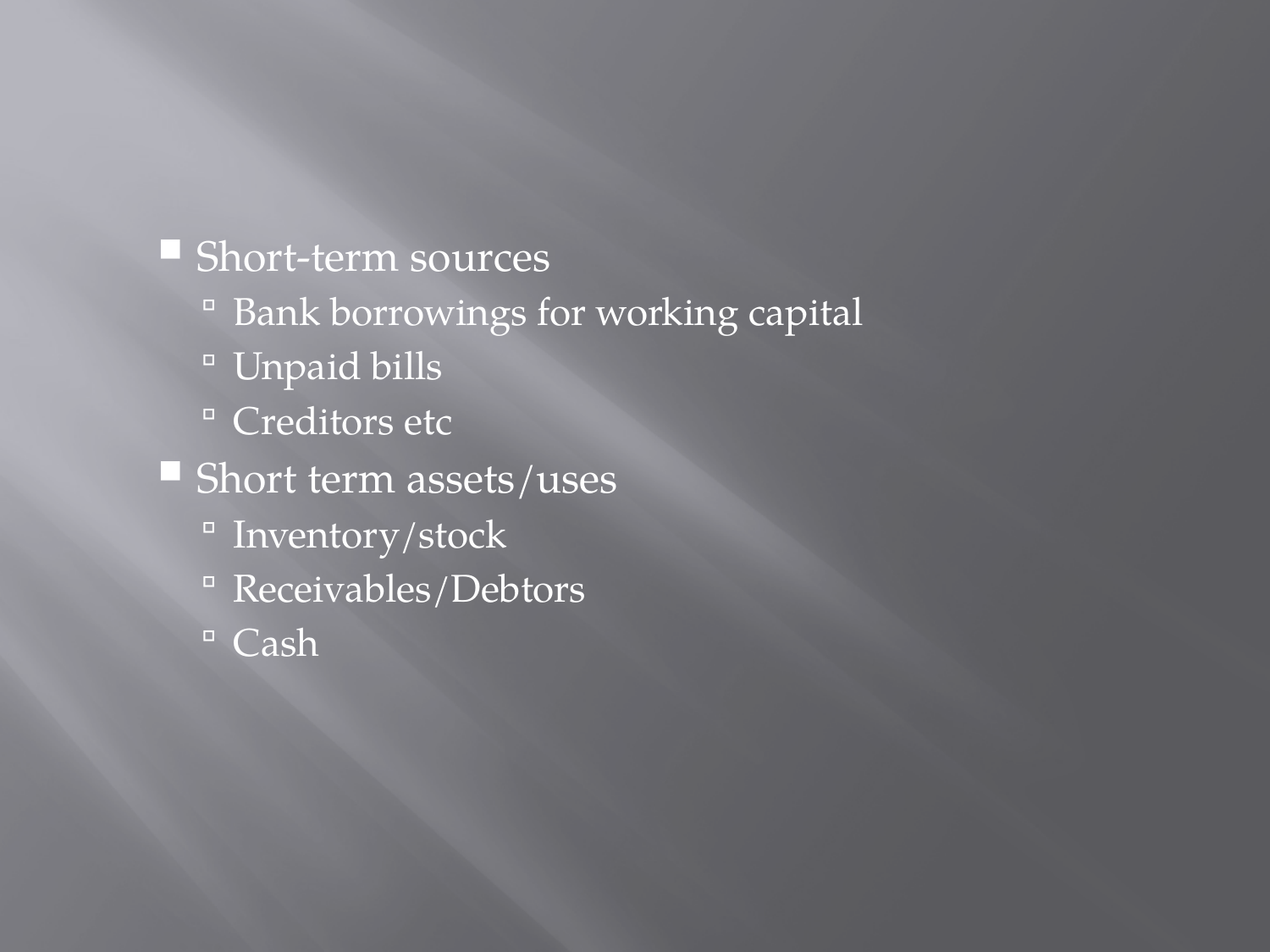

#
Short-term sources
Bank borrowings for working capital
Unpaid bills
Creditors etc
Short term assets/uses
Inventory/stock
Receivables/Debtors
Cash